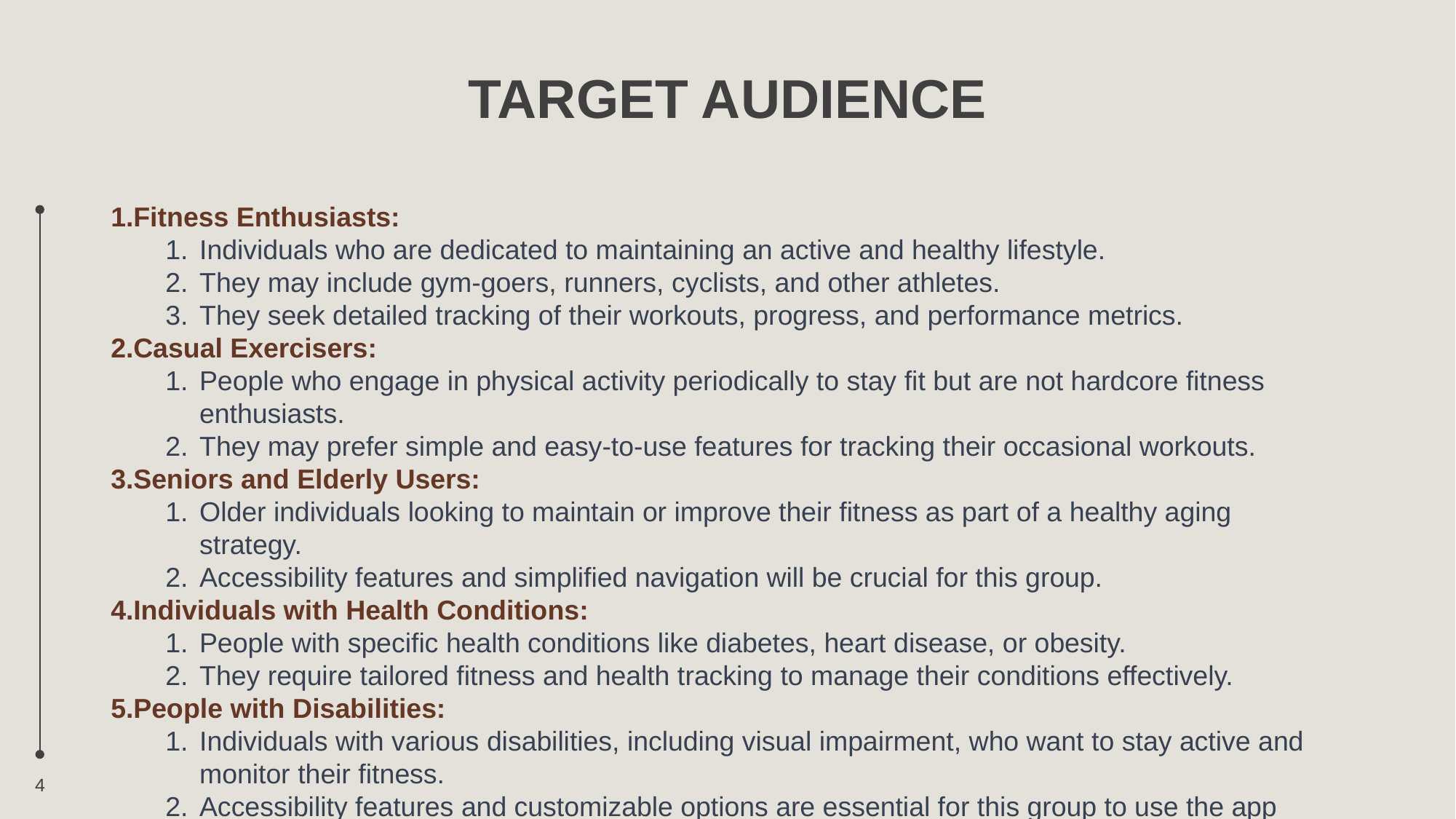

# TARGET AUDIENCE
Fitness Enthusiasts:
Individuals who are dedicated to maintaining an active and healthy lifestyle.
They may include gym-goers, runners, cyclists, and other athletes.
They seek detailed tracking of their workouts, progress, and performance metrics.
Casual Exercisers:
People who engage in physical activity periodically to stay fit but are not hardcore fitness enthusiasts.
They may prefer simple and easy-to-use features for tracking their occasional workouts.
Seniors and Elderly Users:
Older individuals looking to maintain or improve their fitness as part of a healthy aging strategy.
Accessibility features and simplified navigation will be crucial for this group.
Individuals with Health Conditions:
People with specific health conditions like diabetes, heart disease, or obesity.
They require tailored fitness and health tracking to manage their conditions effectively.
People with Disabilities:
Individuals with various disabilities, including visual impairment, who want to stay active and monitor their fitness.
Accessibility features and customizable options are essential for this group to use the app effectively.
4